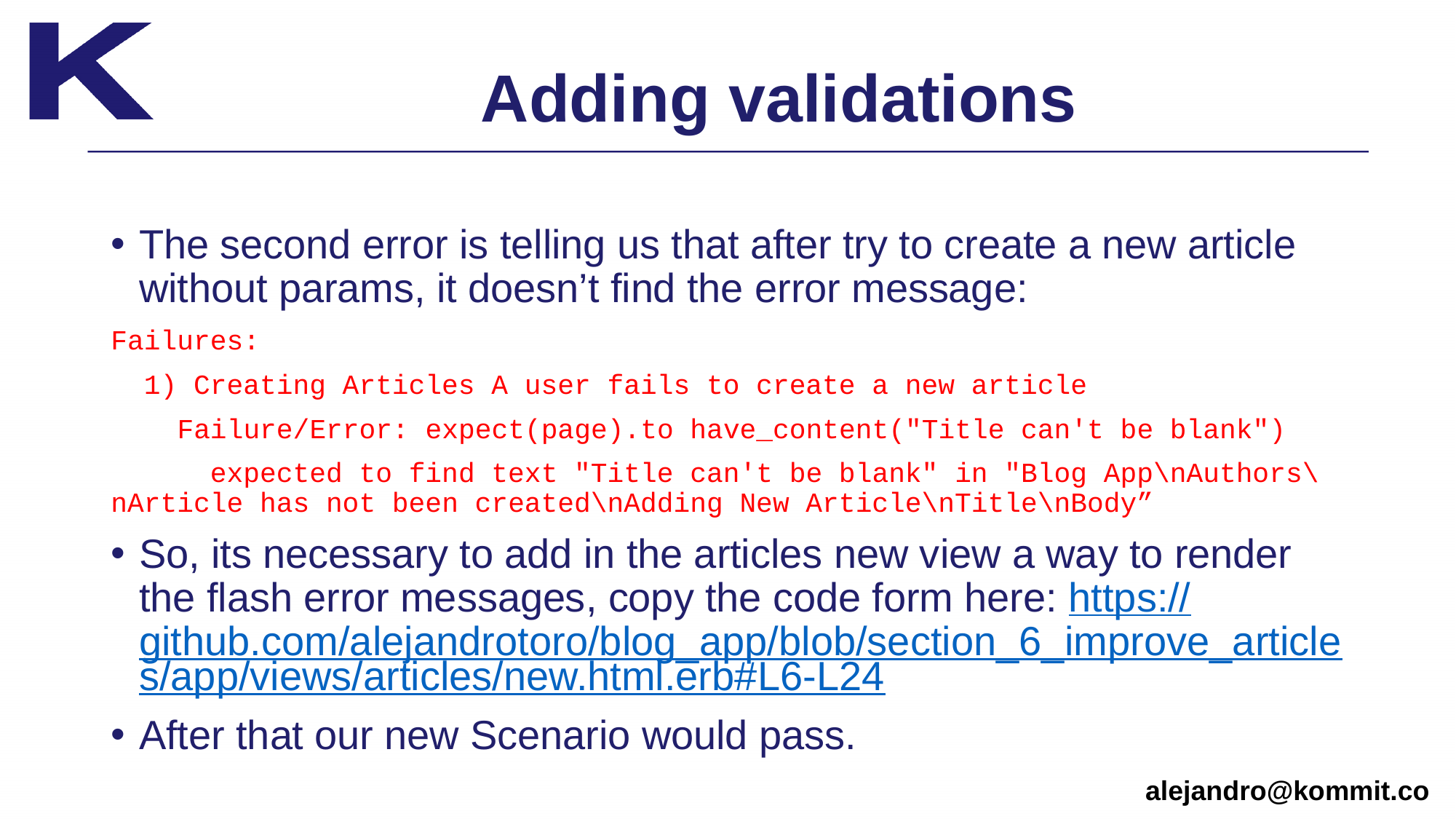

# Adding validations
The second error is telling us that after try to create a new article without params, it doesn’t find the error message:
Failures:
  1) Creating Articles A user fails to create a new article
    Failure/Error: expect(page).to have_content("Title can't be blank")
      expected to find text "Title can't be blank" in "Blog App\nAuthors\nArticle has not been created\nAdding New Article\nTitle\nBody”
So, its necessary to add in the articles new view a way to render the flash error messages, copy the code form here: https://github.com/alejandrotoro/blog_app/blob/section_6_improve_articles/app/views/articles/new.html.erb#L6-L24
After that our new Scenario would pass.

alejandro@kommit.co